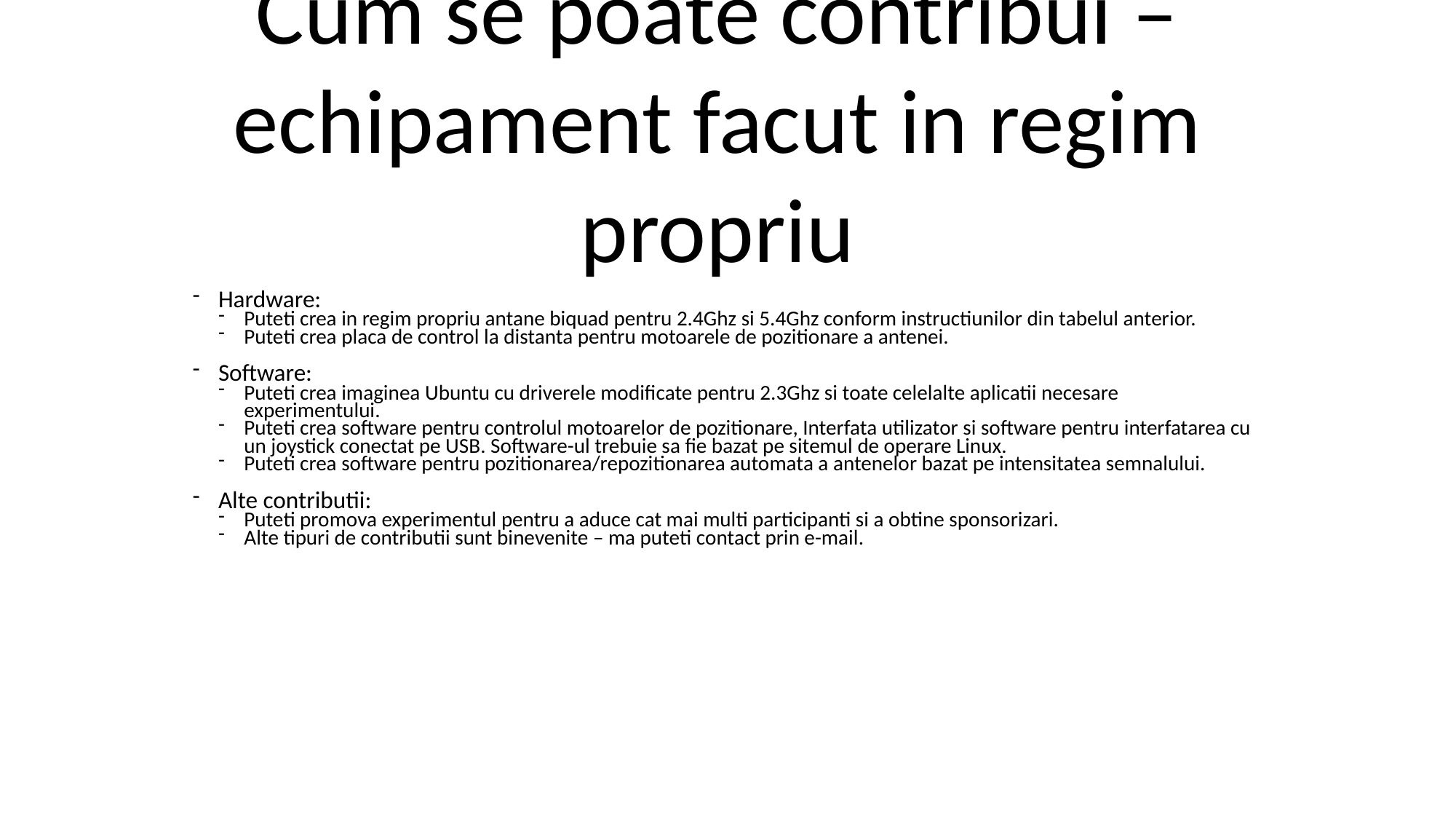

Cum se poate contribui – echipament facut in regim propriu
Hardware:
Puteti crea in regim propriu antane biquad pentru 2.4Ghz si 5.4Ghz conform instructiunilor din tabelul anterior.
Puteti crea placa de control la distanta pentru motoarele de pozitionare a antenei.

Software:
Puteti crea imaginea Ubuntu cu driverele modificate pentru 2.3Ghz si toate celelalte aplicatii necesare experimentului.
Puteti crea software pentru controlul motoarelor de pozitionare, Interfata utilizator si software pentru interfatarea cu un joystick conectat pe USB. Software-ul trebuie sa fie bazat pe sitemul de operare Linux.
Puteti crea software pentru pozitionarea/repozitionarea automata a antenelor bazat pe intensitatea semnalului.

Alte contributii:
Puteti promova experimentul pentru a aduce cat mai multi participanti si a obtine sponsorizari.
Alte tipuri de contributii sunt binevenite – ma puteti contact prin e-mail.